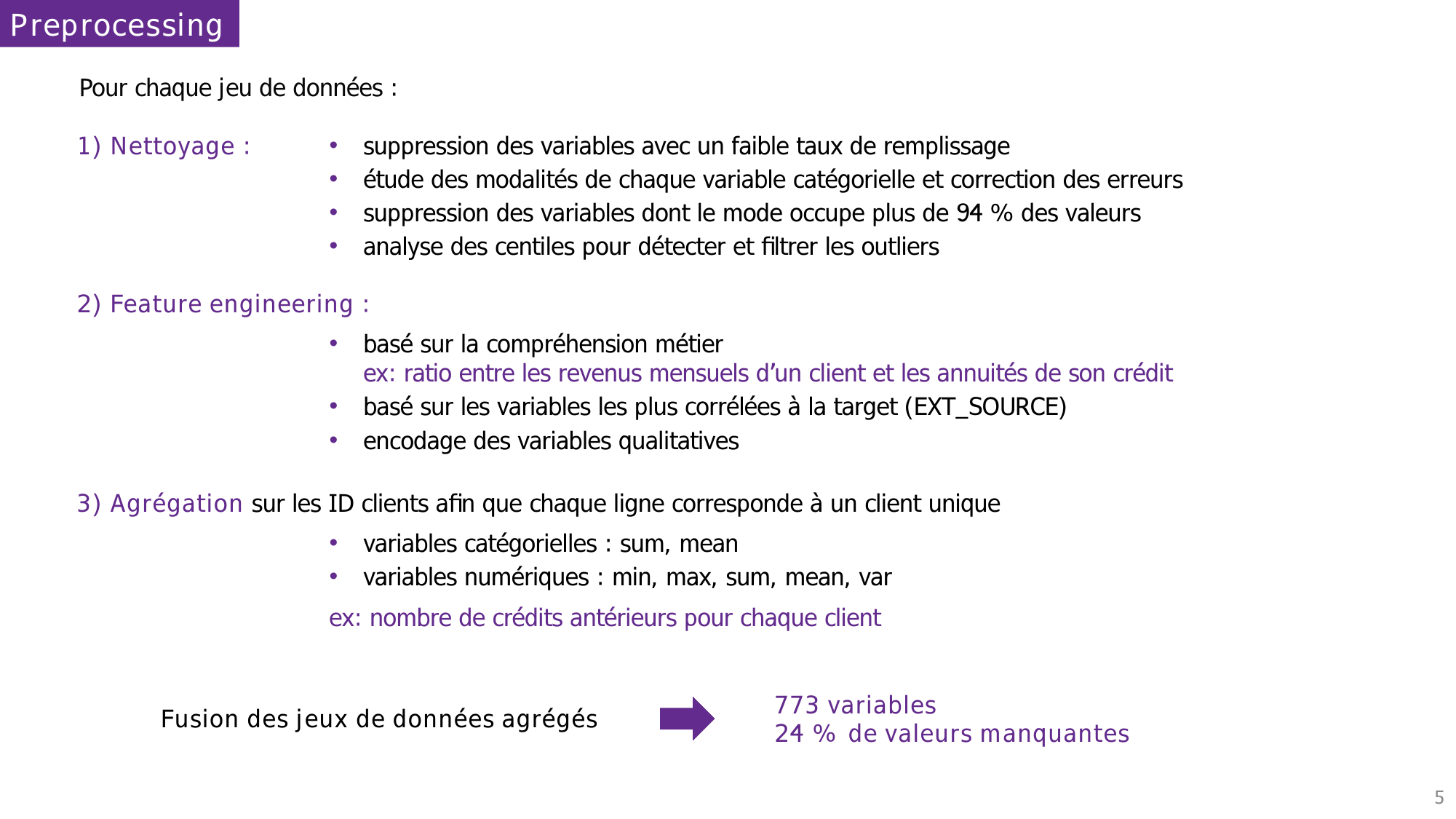

Preprocessing
Pour chaque jeu de données :
1) Nettoyage :
suppression des variables avec un faible taux de remplissage
étude des modalités de chaque variable catégorielle et correction des erreurs
suppression des variables dont le mode occupe plus de 94 % des valeurs
analyse des centiles pour détecter et filtrer les outliers
2) Feature engineering :
basé sur la compréhension métier
ex: ratio entre les revenus mensuels d’un client et les annuités de son crédit
basé sur les variables les plus corrélées à la target (EXT_SOURCE)
encodage des variables qualitatives
3) Agrégation sur les ID clients afin que chaque ligne corresponde à un client unique
variables catégorielles : sum, mean
variables numériques : min, max, sum, mean, var
ex: nombre de crédits antérieurs pour chaque client
773 variables
24 % de valeurs manquantes
Fusion des jeux de données agrégés

5